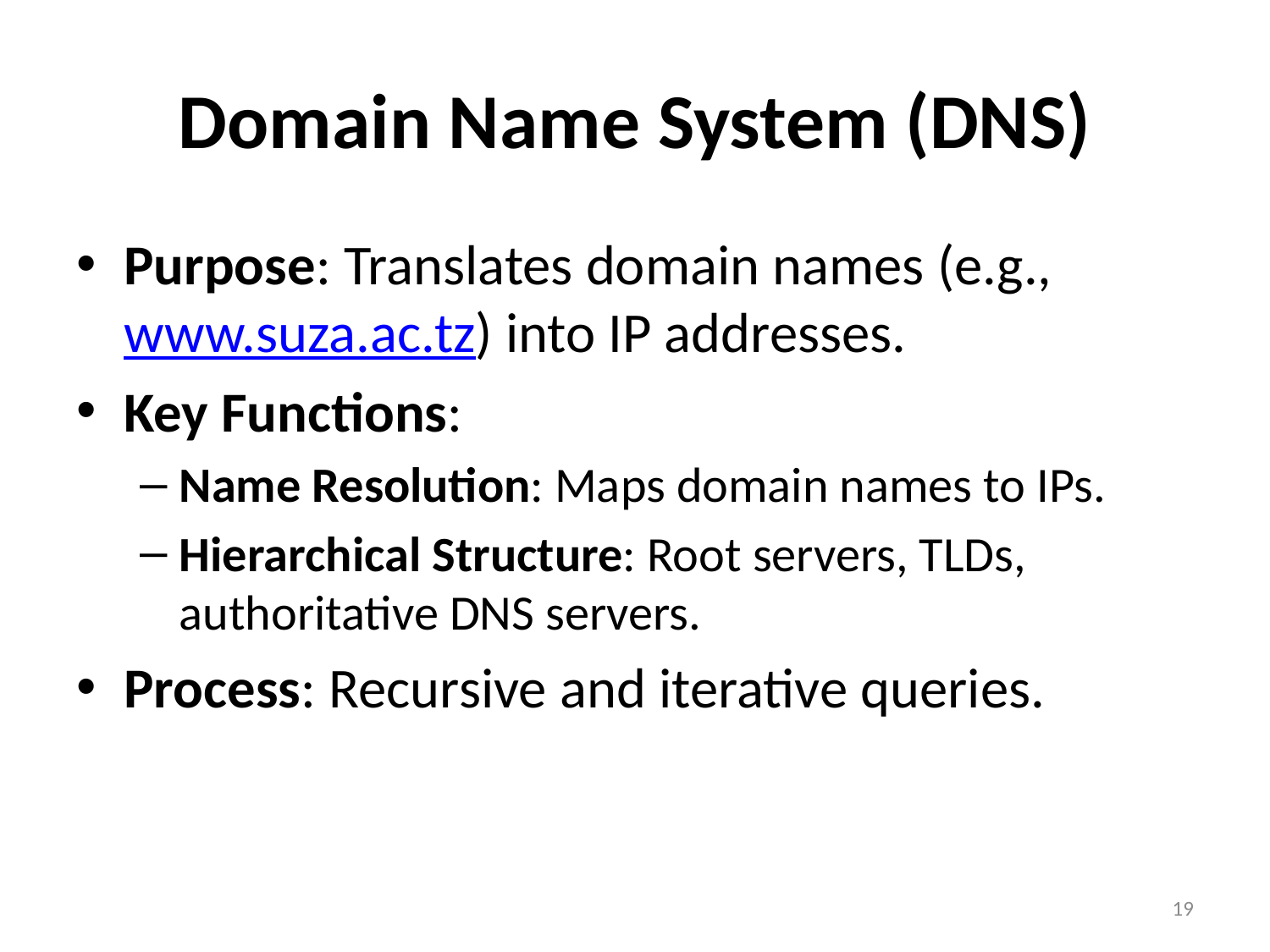

# Domain Name System (DNS)
Purpose: Translates domain names (e.g., www.suza.ac.tz) into IP addresses.
Key Functions:
Name Resolution: Maps domain names to IPs.
Hierarchical Structure: Root servers, TLDs, authoritative DNS servers.
Process: Recursive and iterative queries.
19